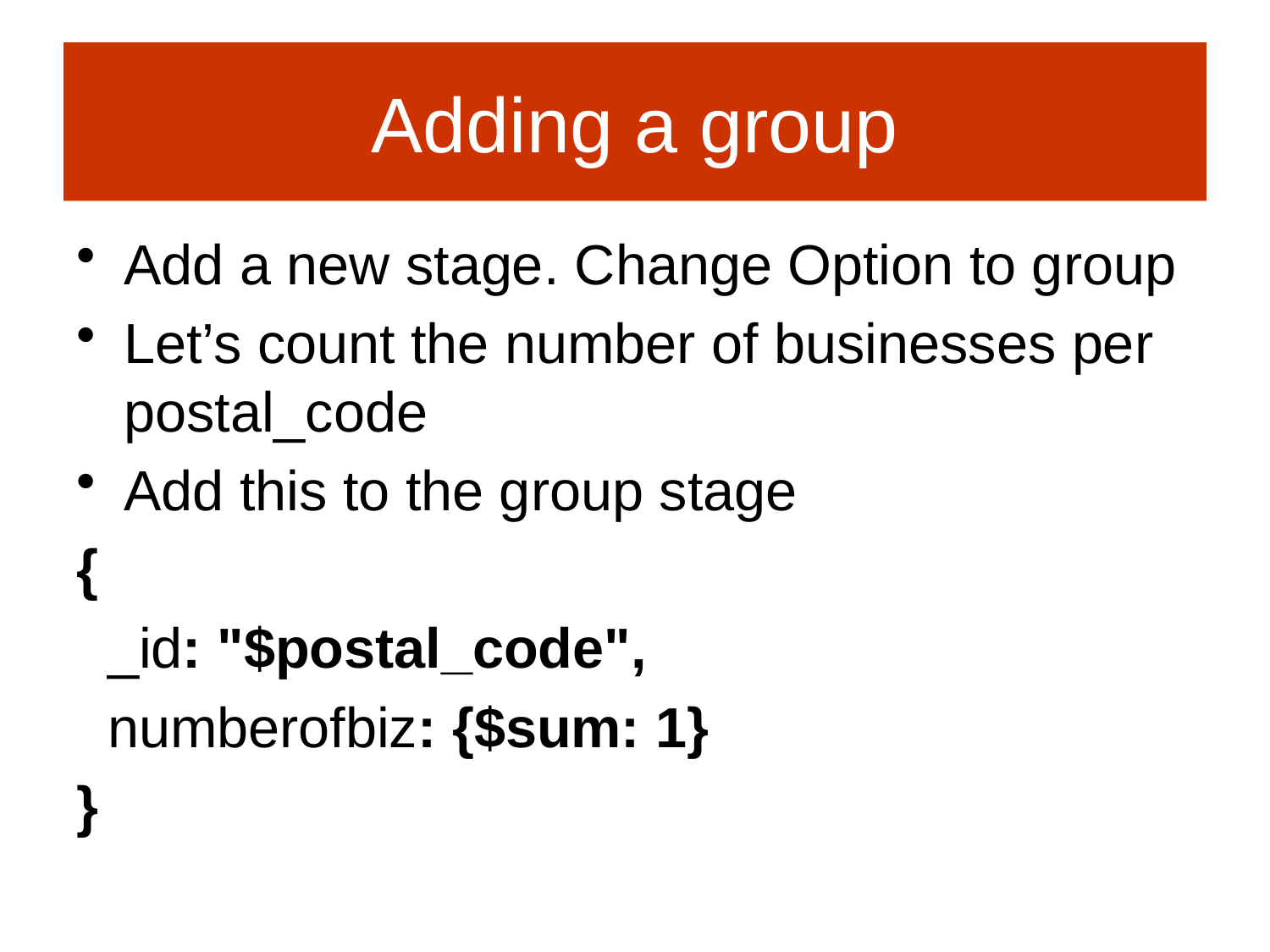

# Adding a group
Add a new stage. Change Option to group
Let’s count the number of businesses per postal_code
Add this to the group stage
{
  _id: "$postal_code",
  numberofbiz: {$sum: 1}
}